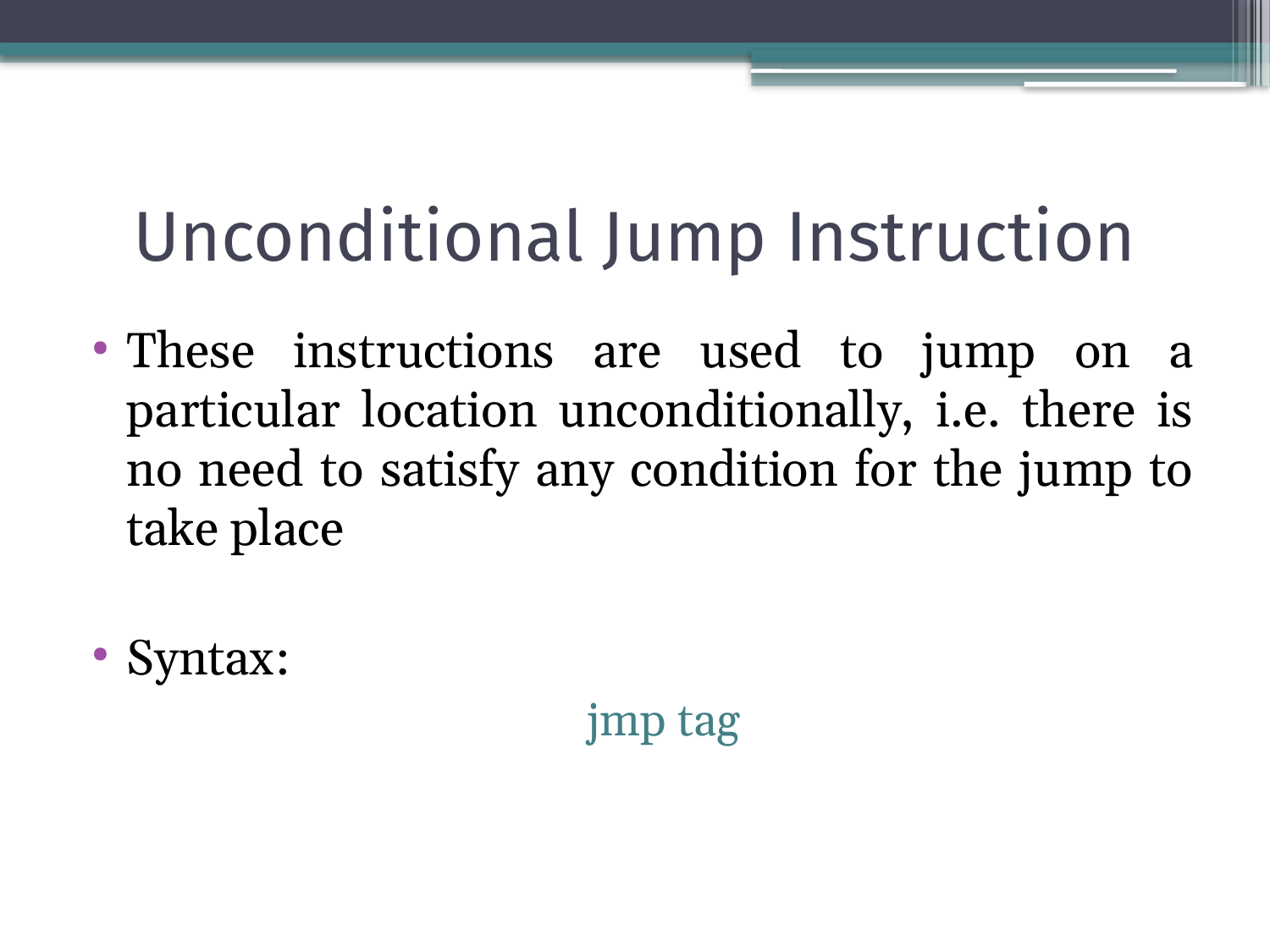

# Unconditional Jump Instruction
These instructions are used to jump on a particular location unconditionally, i.e. there is no need to satisfy any condition for the jump to take place

Syntax:
jmp tag